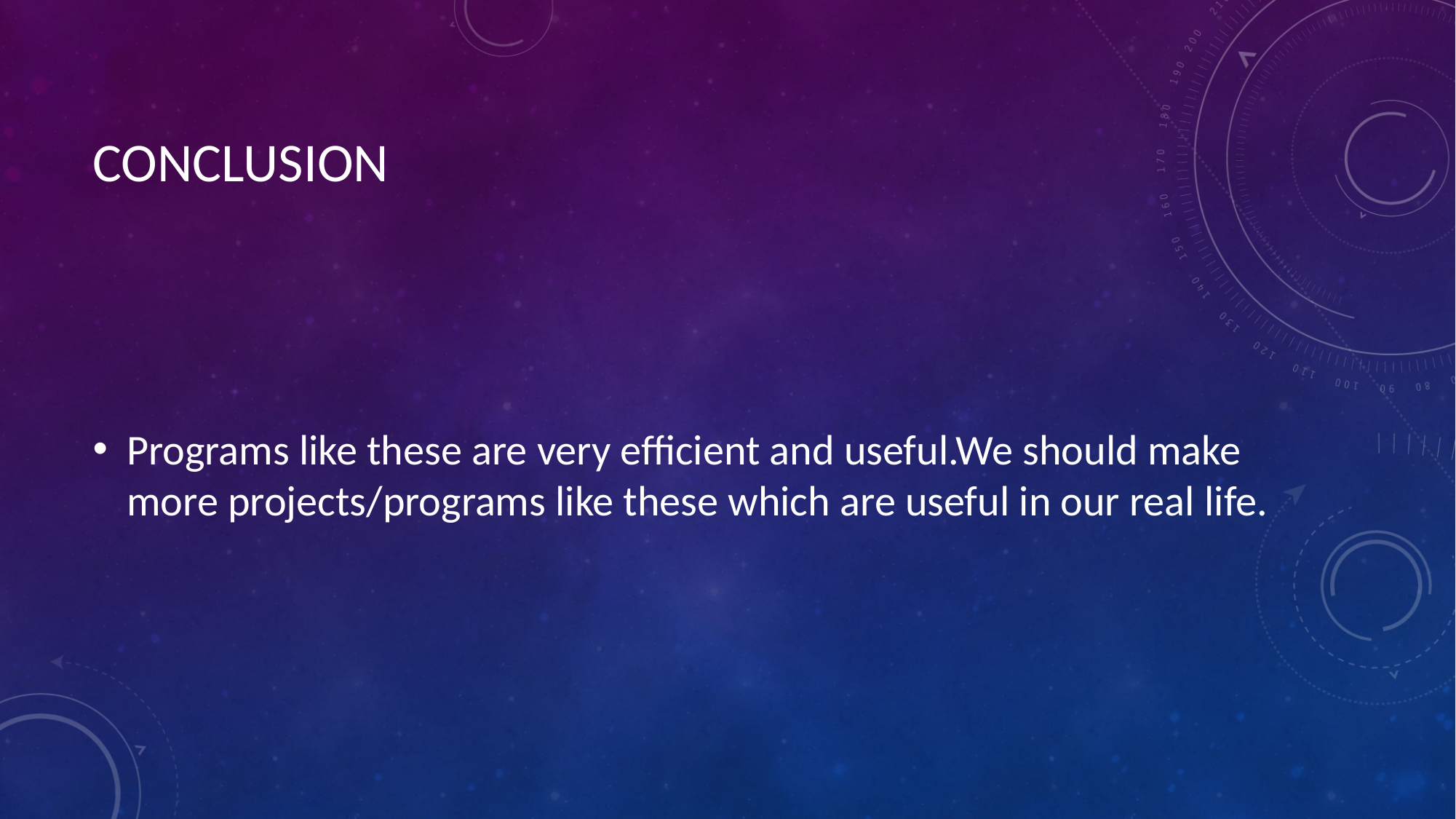

# CONCLUSION
Programs like these are very efficient and useful.We should make more projects/programs like these which are useful in our real life.